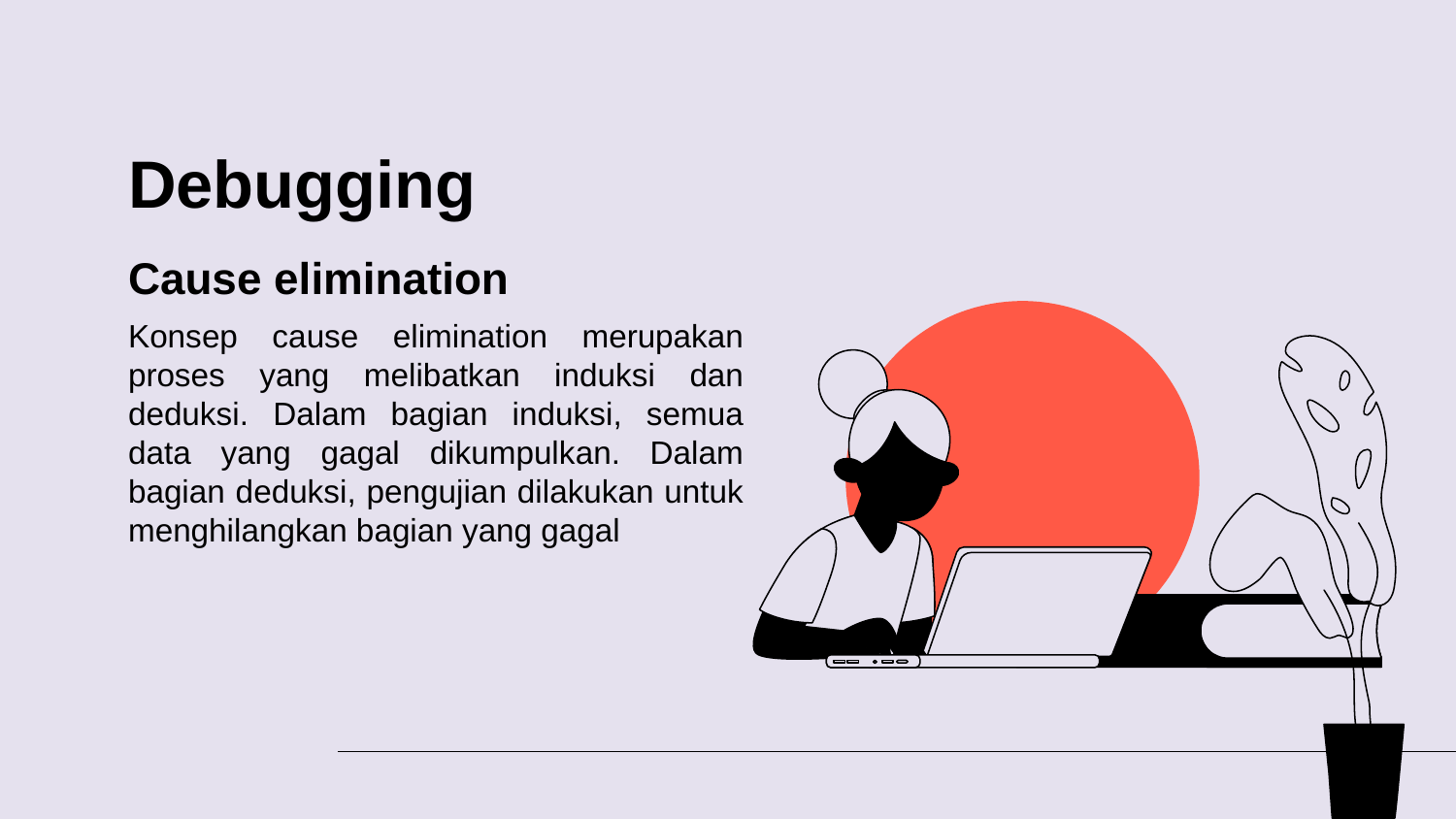

# Debugging
Cause elimination

Konsep cause elimination merupakan proses yang melibatkan induksi dan deduksi. Dalam bagian induksi, semua data yang gagal dikumpulkan. Dalam bagian deduksi, pengujian dilakukan untuk menghilangkan bagian yang gagal